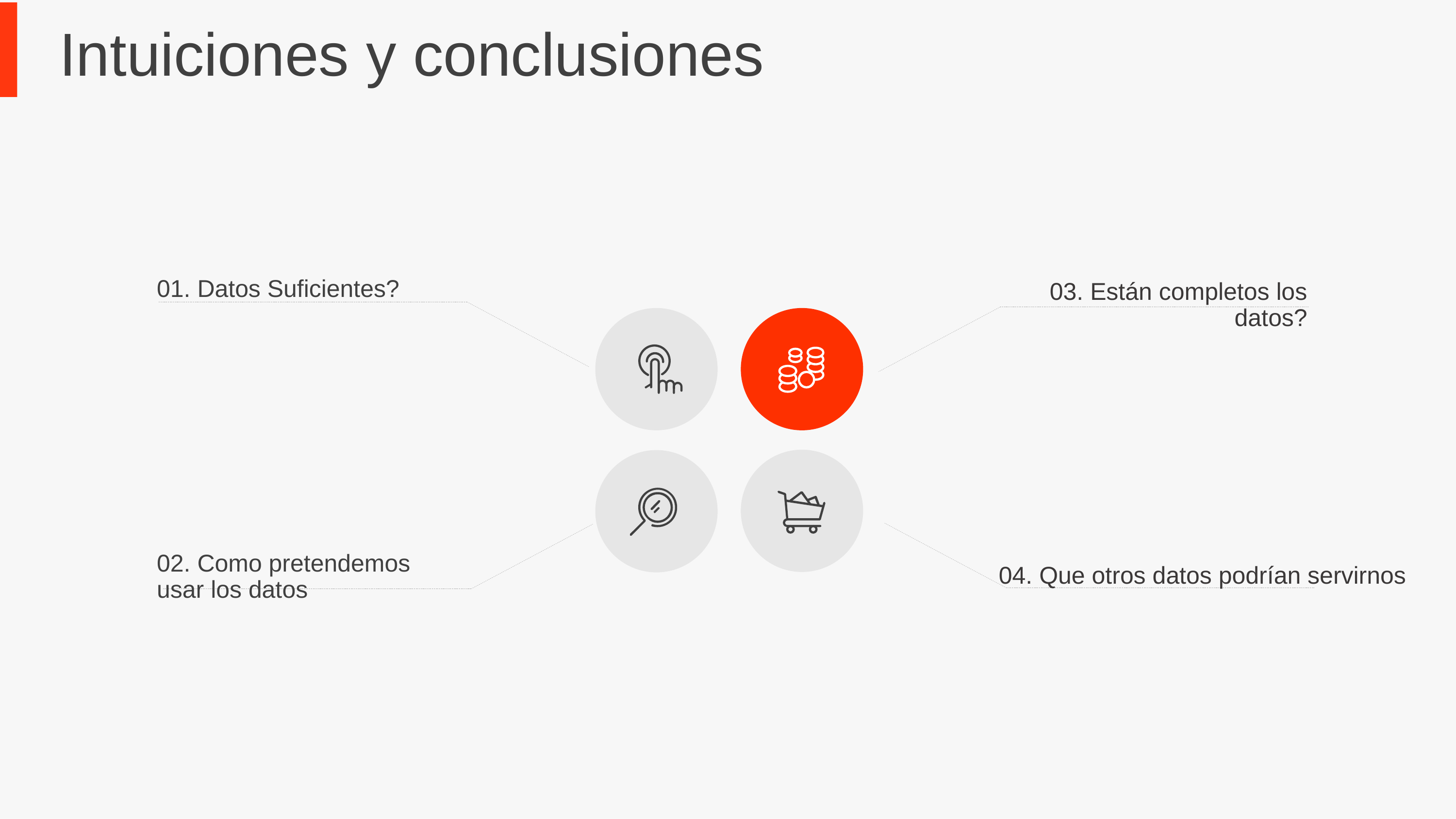

Intuiciones y conclusiones
01. Datos Suficientes?
03. Están completos los datos?

02. Como pretendemos usar los datos
04. Que otros datos podrían servirnos